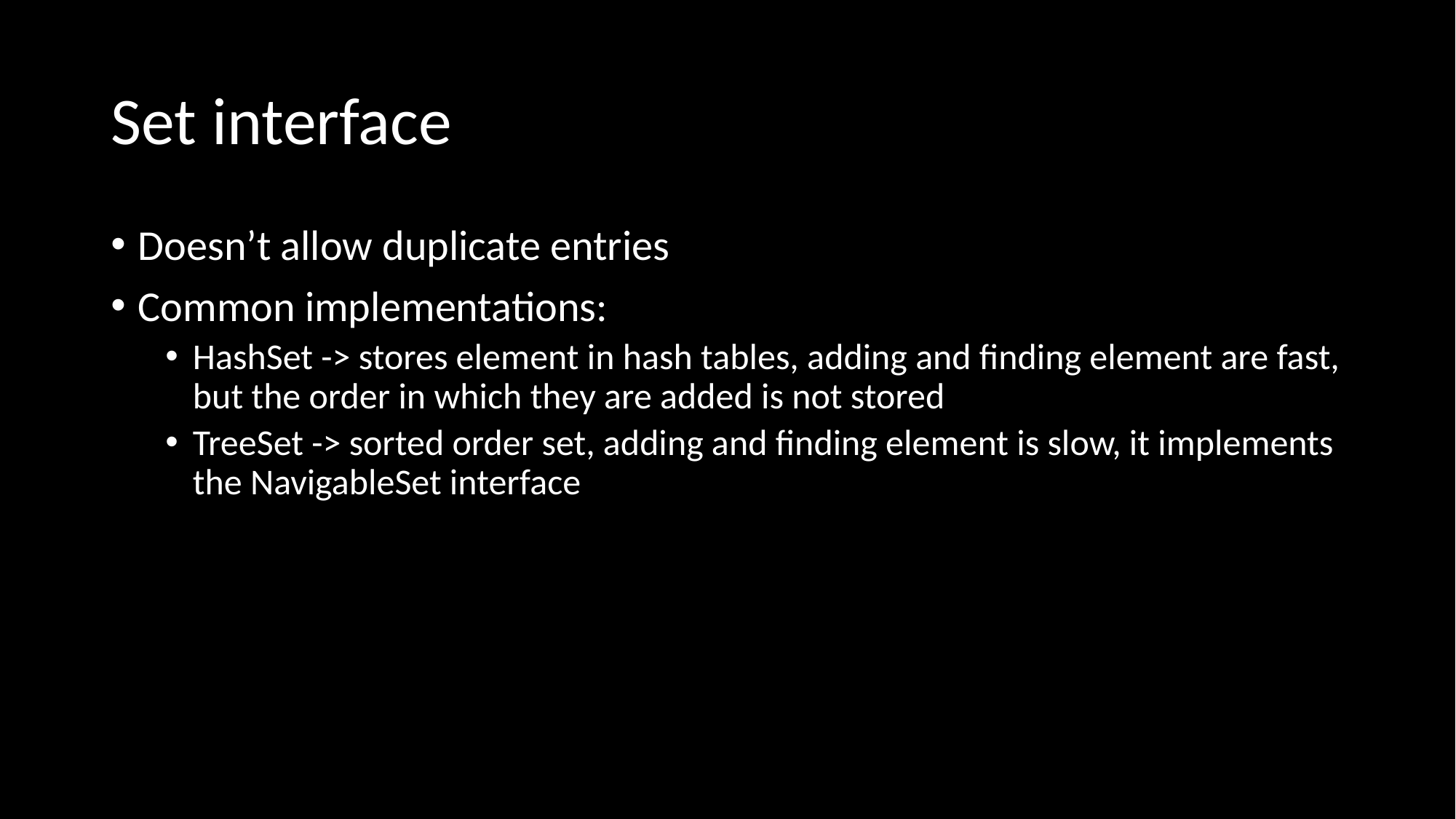

# Set interface
Doesn’t allow duplicate entries
Common implementations:
HashSet -> stores element in hash tables, adding and finding element are fast, but the order in which they are added is not stored
TreeSet -> sorted order set, adding and finding element is slow, it implements the NavigableSet interface